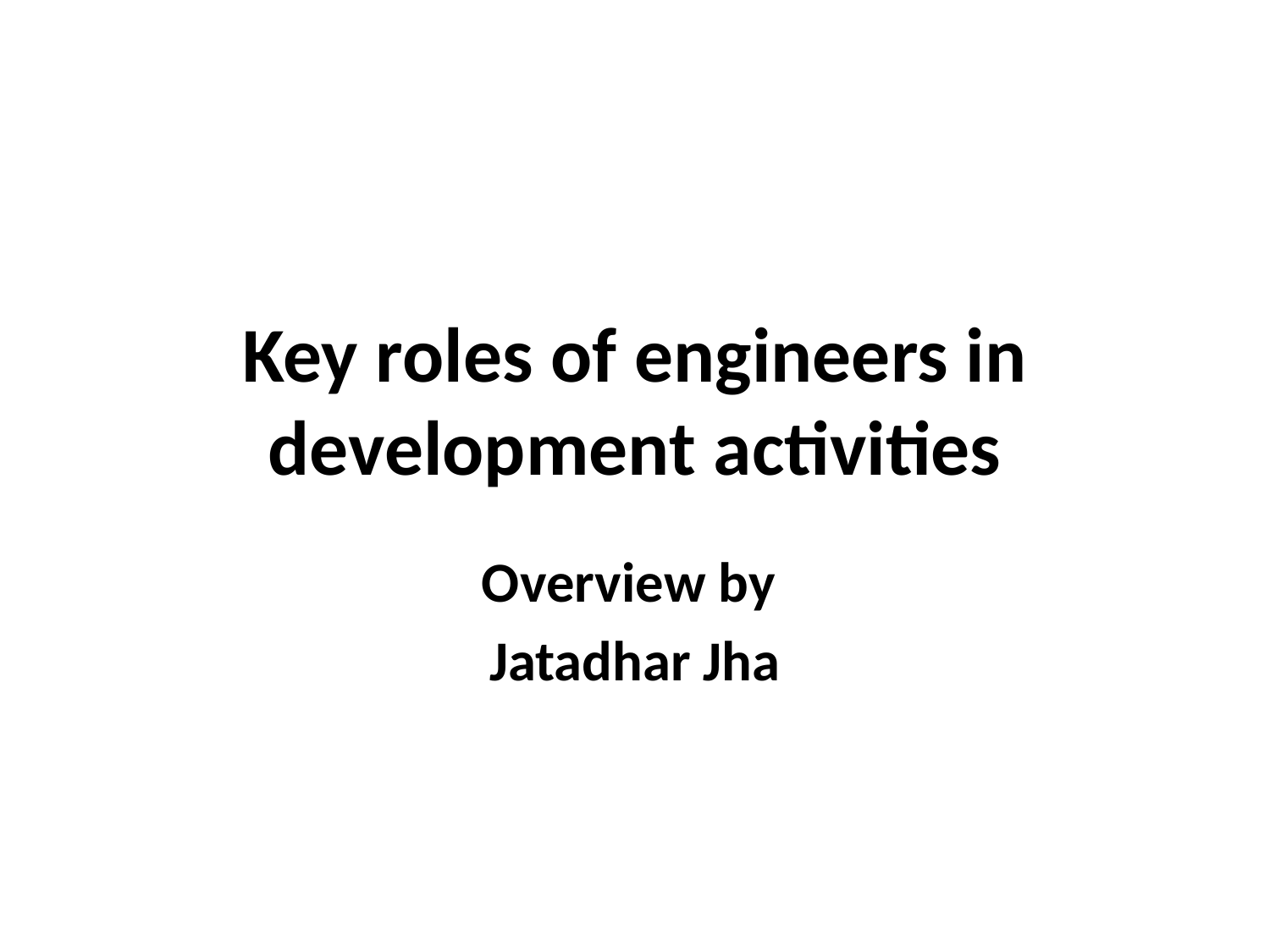

# Key roles of engineers in development activities
Overview by
Jatadhar Jha